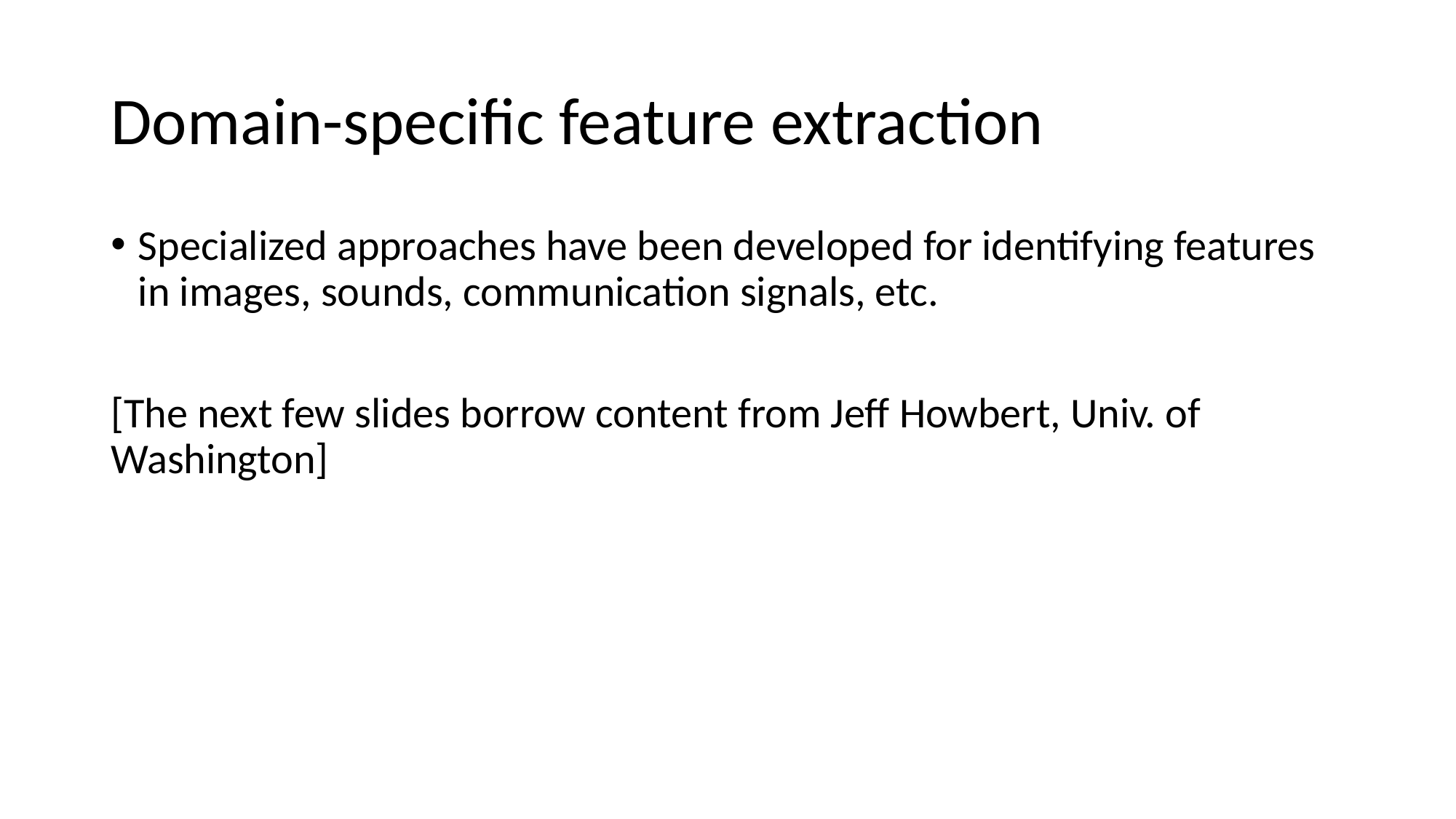

# Domain-specific feature extraction
Specialized approaches have been developed for identifying features in images, sounds, communication signals, etc.

[The next few slides borrow content from Jeff Howbert, Univ. of Washington]